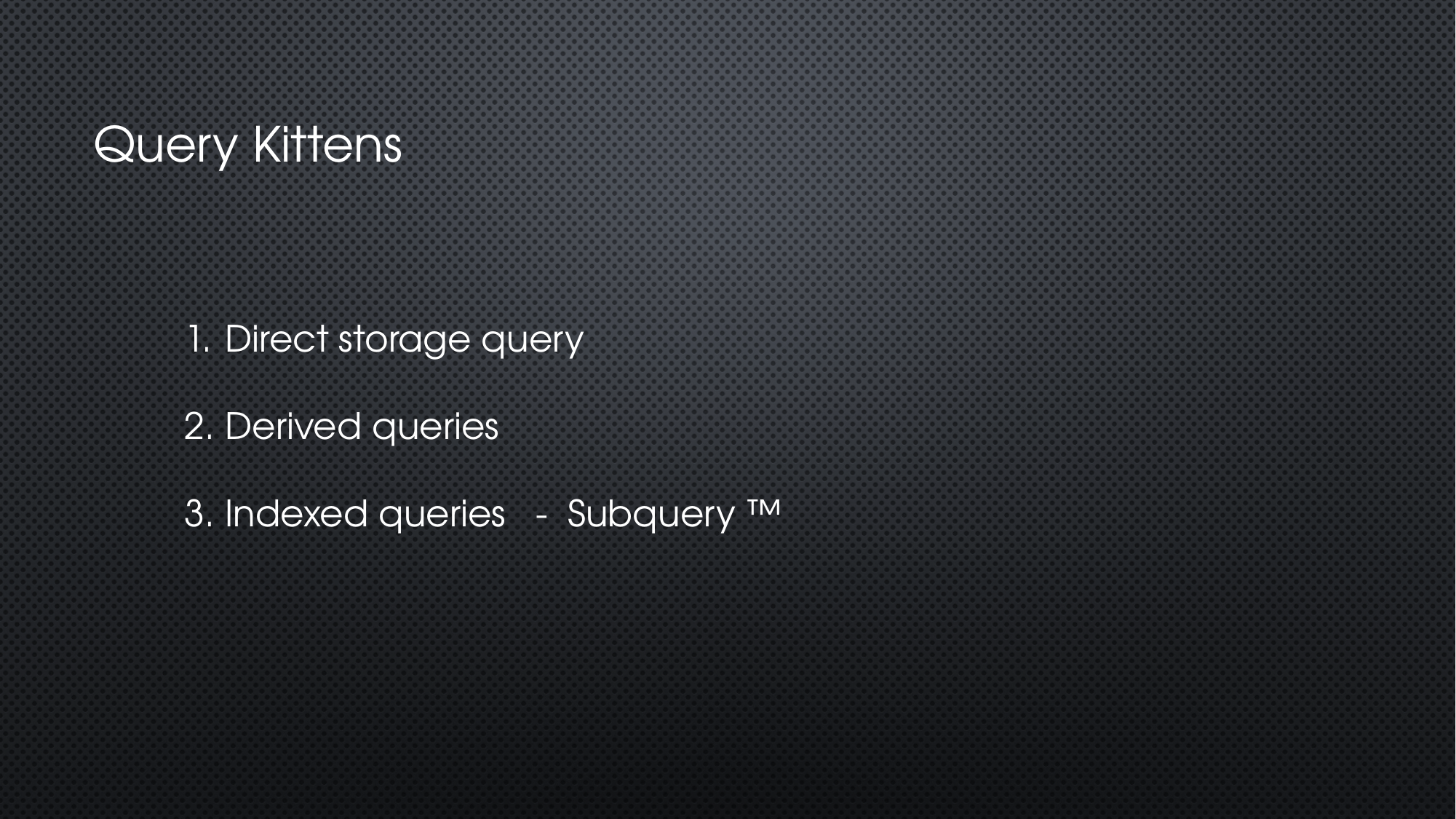

Query Kittens
Direct storage query
Derived queries
Indexed queries   -  Subquery ™️